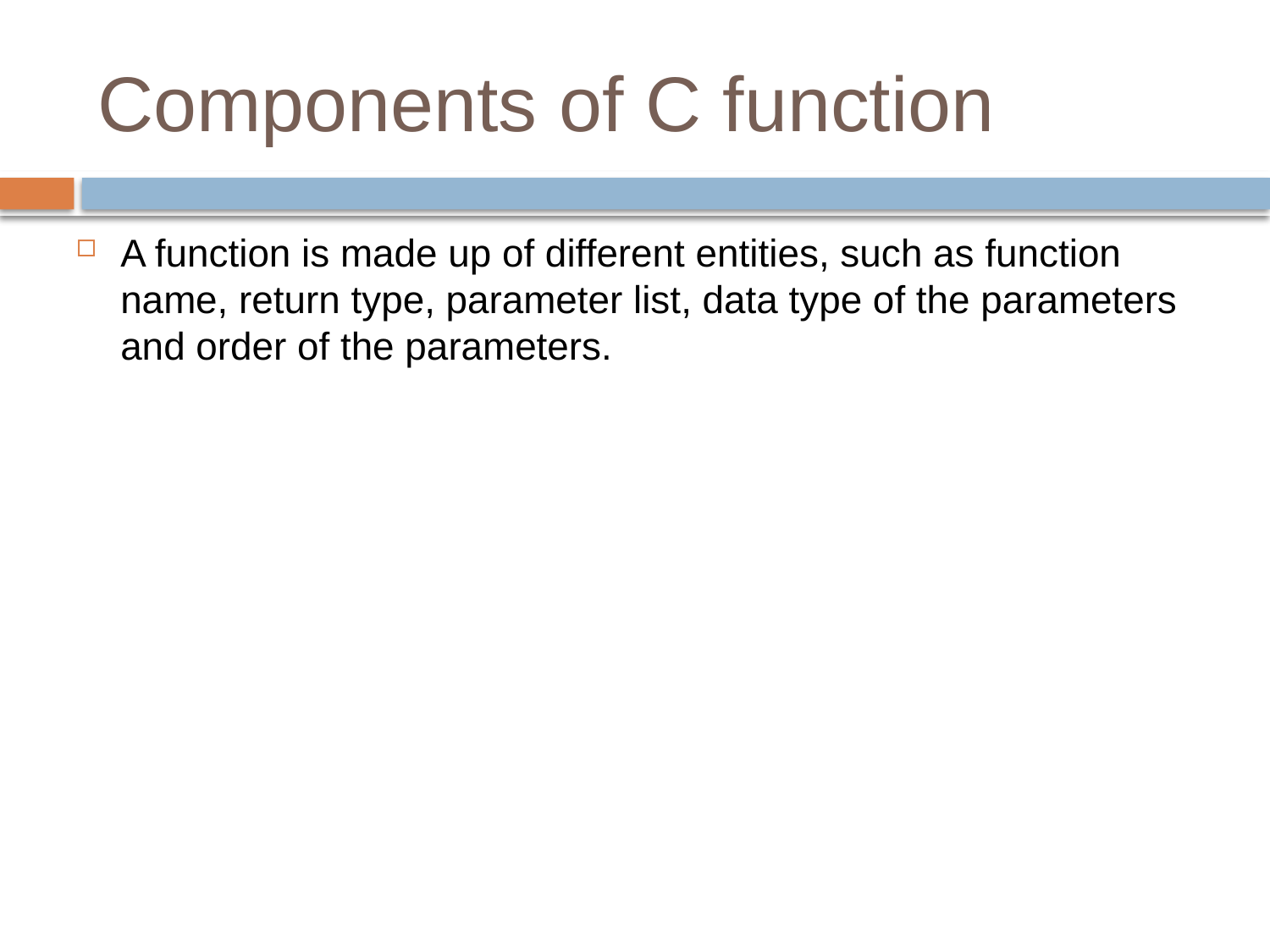

# Components of C function
A function is made up of different entities, such as function name, return type, parameter list, data type of the parameters and order of the parameters.